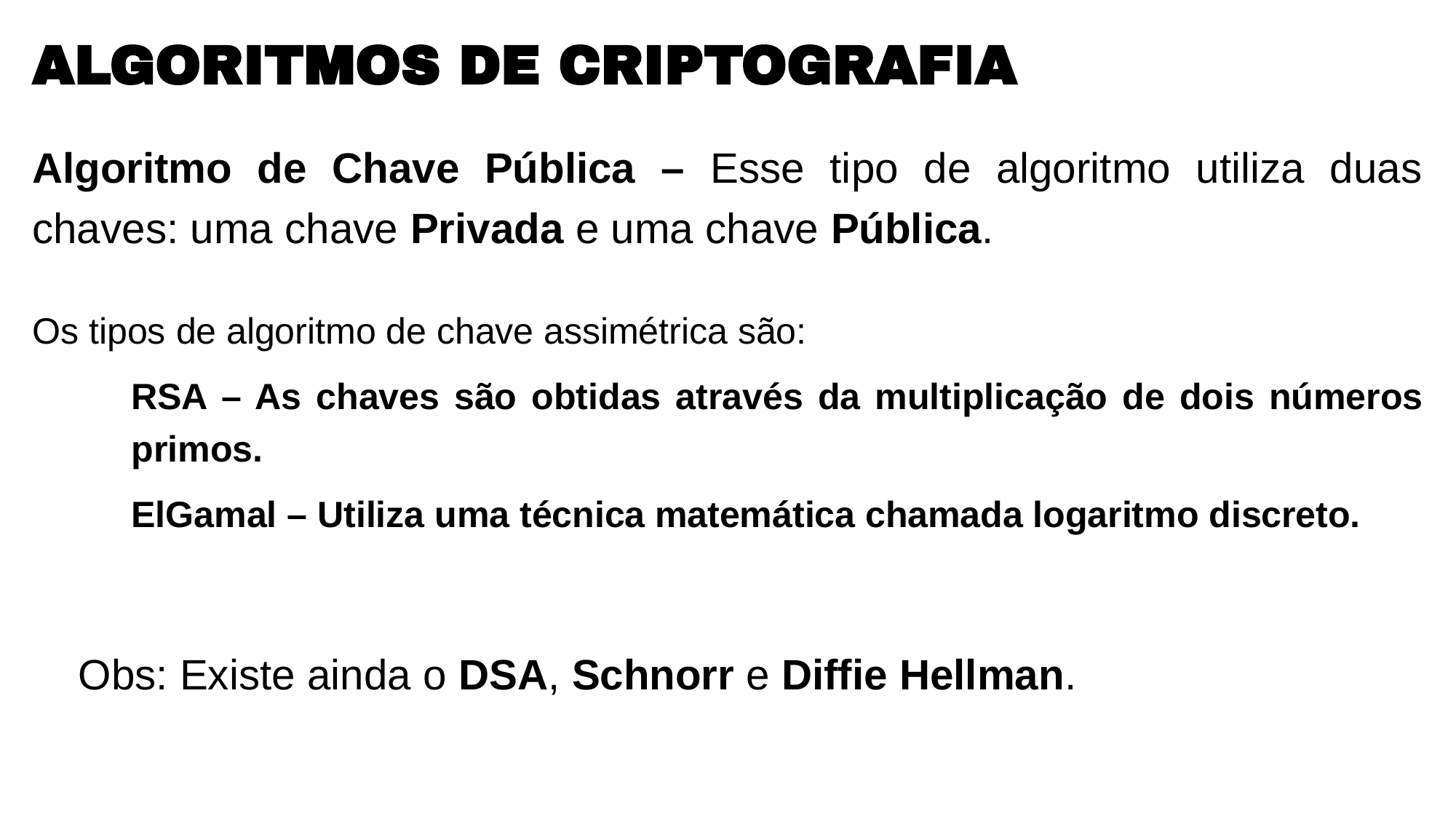

ALGORITMOS DE CRIPTOGRAFIA
Algoritmo de Chave Pública – Esse tipo de algoritmo utiliza duas chaves: uma chave Privada e uma chave Pública.

Os tipos de algoritmo de chave assimétrica são:
	RSA – As chaves são obtidas através da multiplicação de dois números primos.
	ElGamal – Utiliza uma técnica matemática chamada logaritmo discreto.

Obs: Existe ainda o DSA, Schnorr e Diffie Hellman.